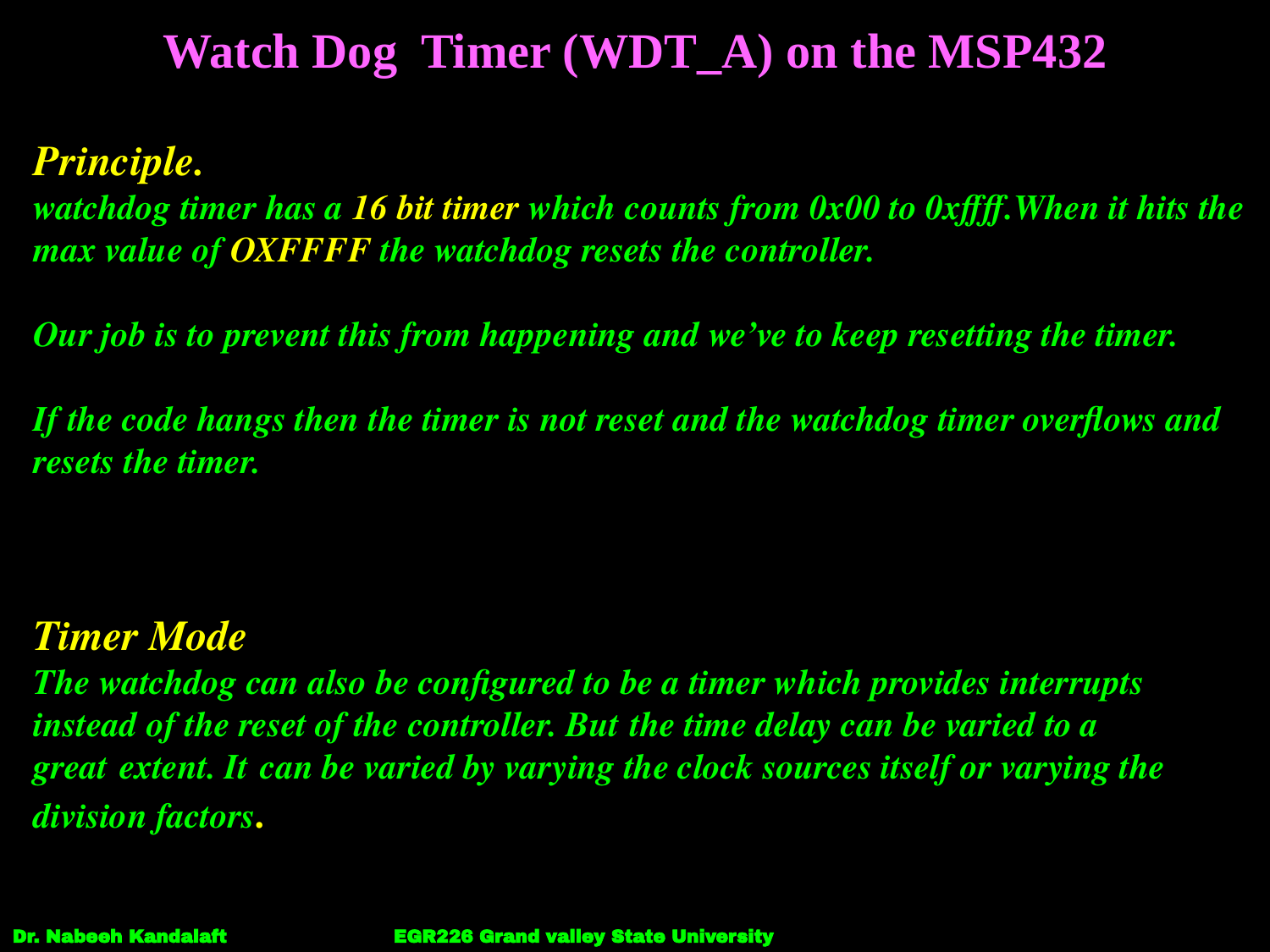

# Watch Dog  Timer (WDT_A) on the MSP432
Principle.
watchdog timer has a 16 bit timer which counts from 0x00 to 0xffff.When it hits the max value of OXFFFF the watchdog resets the controller.

Our job is to prevent this from happening and we’ve to keep resetting the timer.

If the code hangs then the timer is not reset and the watchdog timer overflows and resets the timer.
Timer Mode
The watchdog can also be configured to be a timer which provides interrupts instead of the reset of the controller. But the time delay can be varied to a great extent. It can be varied by varying the clock sources itself or varying the division factors.
Dr. Nabeeh Kandalaft		EGR226 Grand valley State University